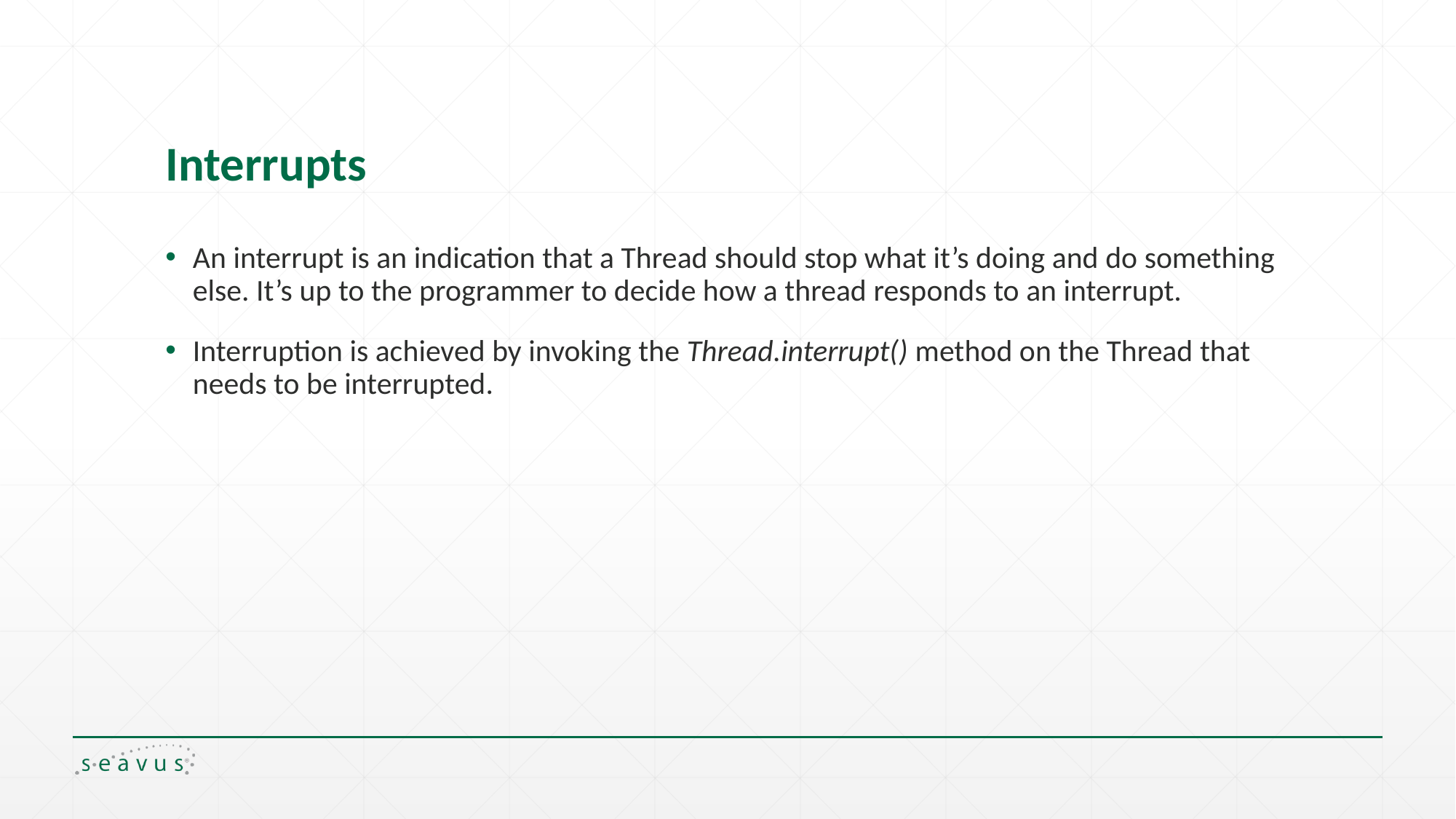

# Interrupts
An interrupt is an indication that a Thread should stop what it’s doing and do something else. It’s up to the programmer to decide how a thread responds to an interrupt.
Interruption is achieved by invoking the Thread.interrupt() method on the Thread that needs to be interrupted.